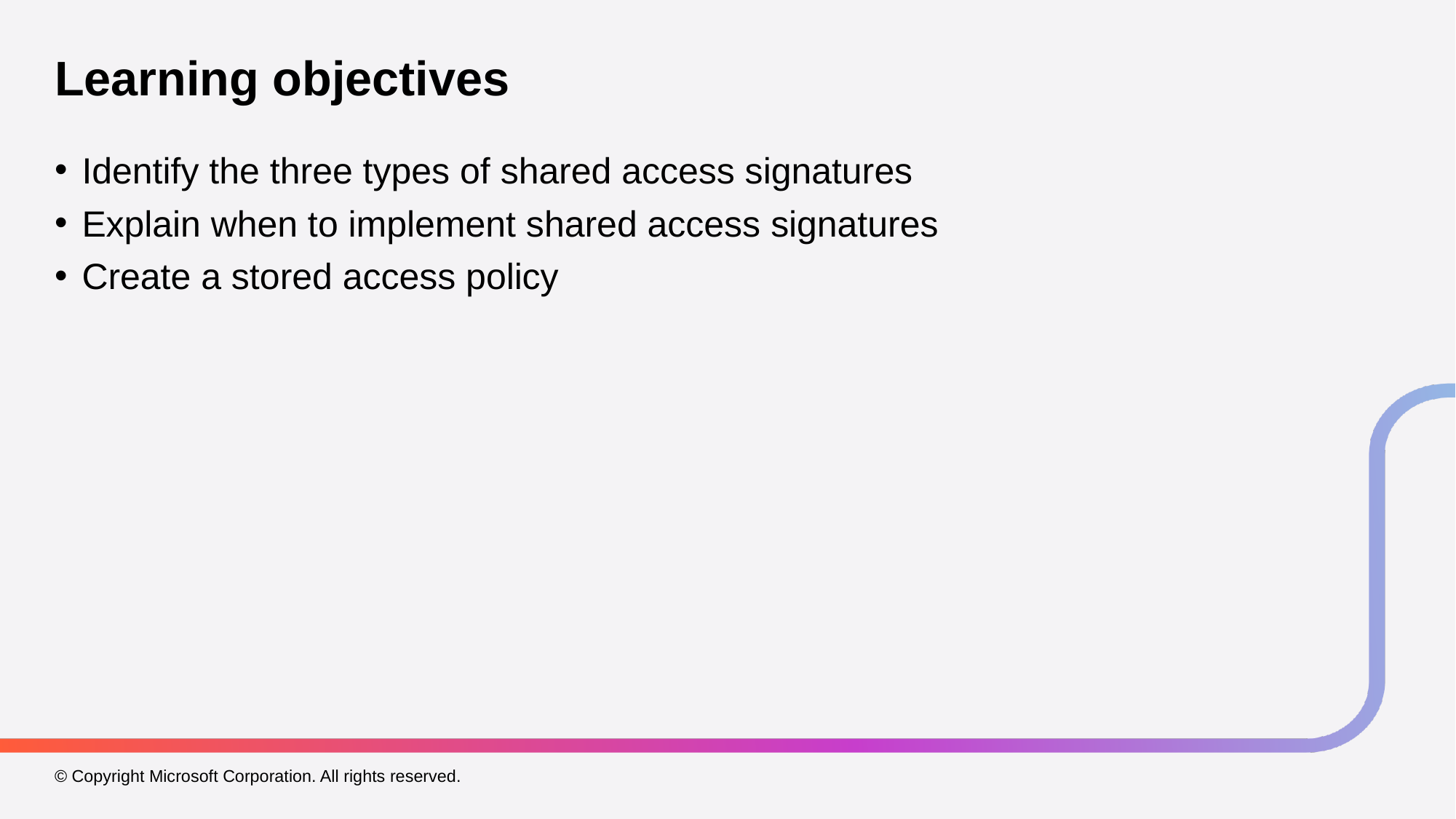

# Learning objectives
Identify the three types of shared access signatures
Explain when to implement shared access signatures
Create a stored access policy